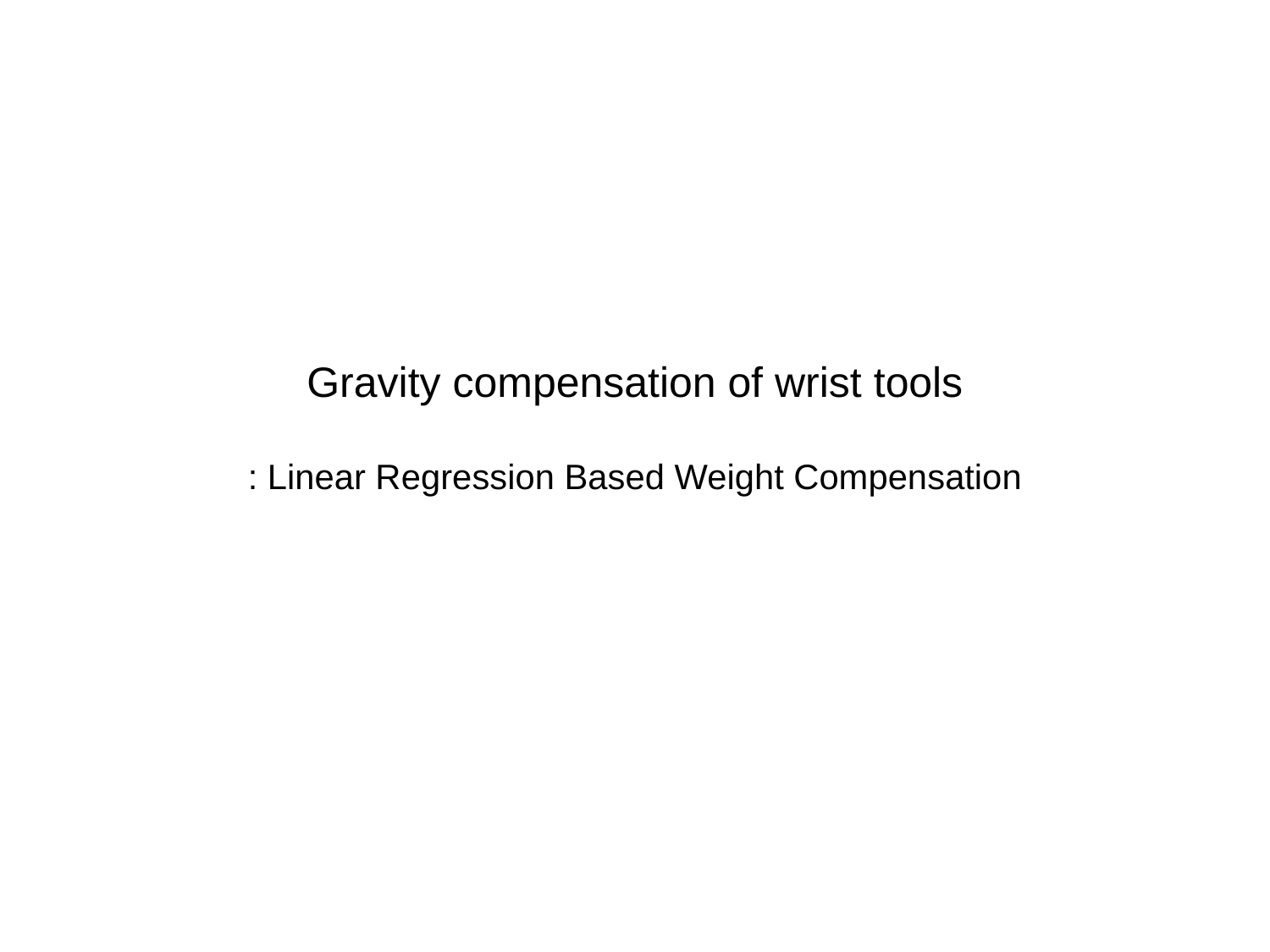

Gravity compensation of wrist tools
: Linear Regression Based Weight Compensation